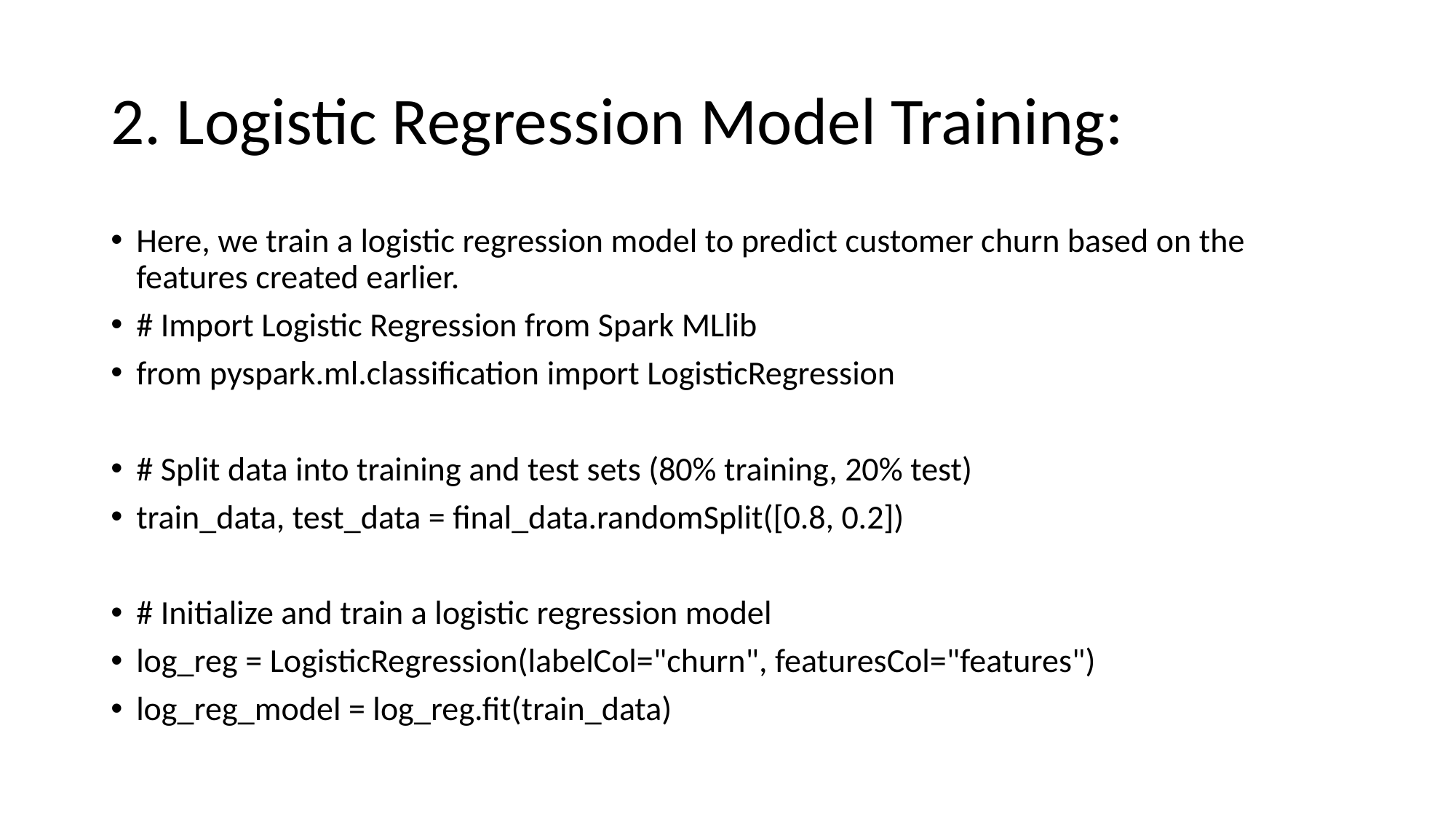

# 2. Logistic Regression Model Training:
Here, we train a logistic regression model to predict customer churn based on the features created earlier.
# Import Logistic Regression from Spark MLlib
from pyspark.ml.classification import LogisticRegression

# Split data into training and test sets (80% training, 20% test)
train_data, test_data = final_data.randomSplit([0.8, 0.2])

# Initialize and train a logistic regression model
log_reg = LogisticRegression(labelCol="churn", featuresCol="features")
log_reg_model = log_reg.fit(train_data)